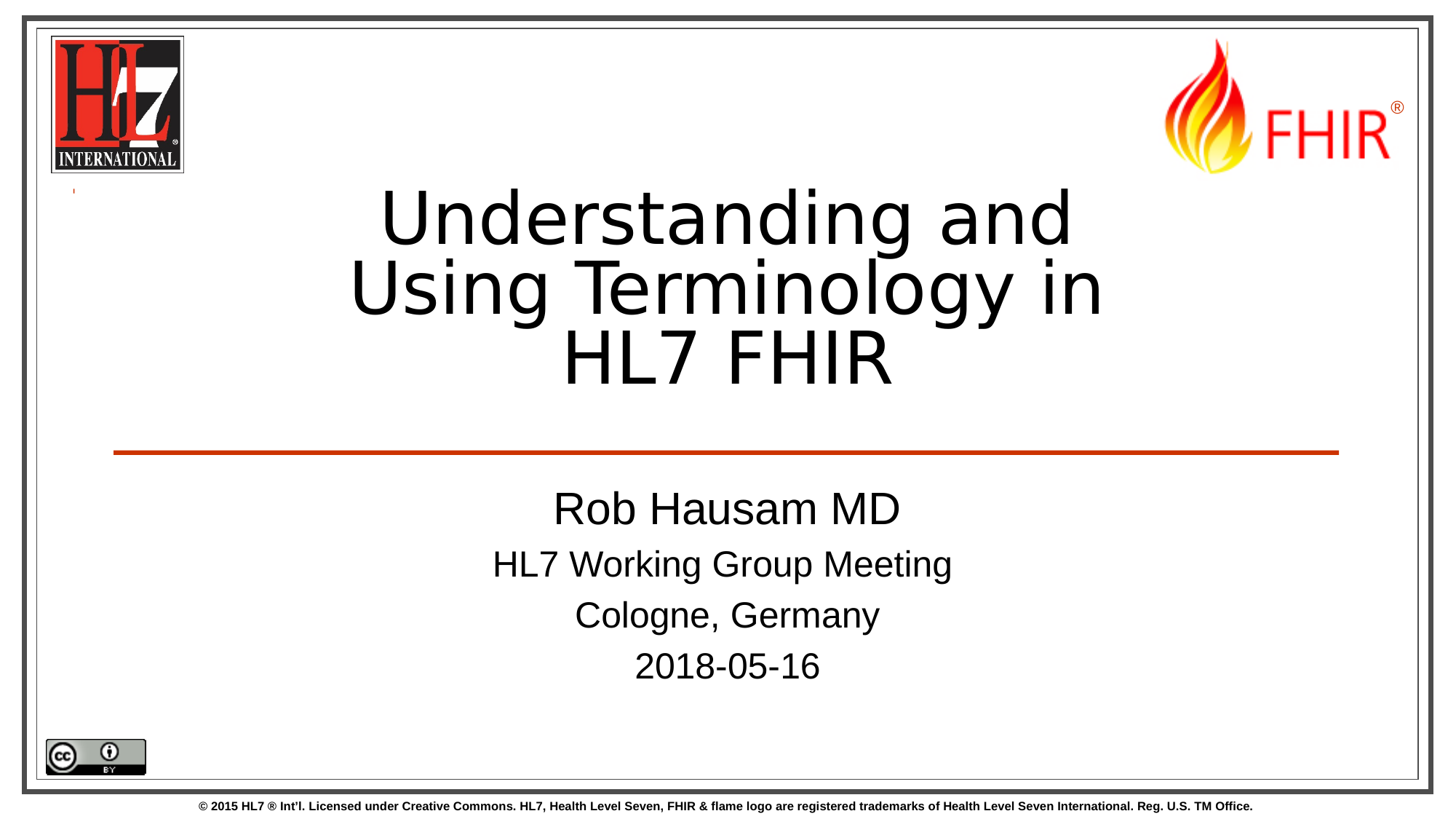

# Understanding and Using Terminology in HL7 FHIR
Rob Hausam MD
HL7 Working Group Meeting
Cologne, Germany
2018-05-16